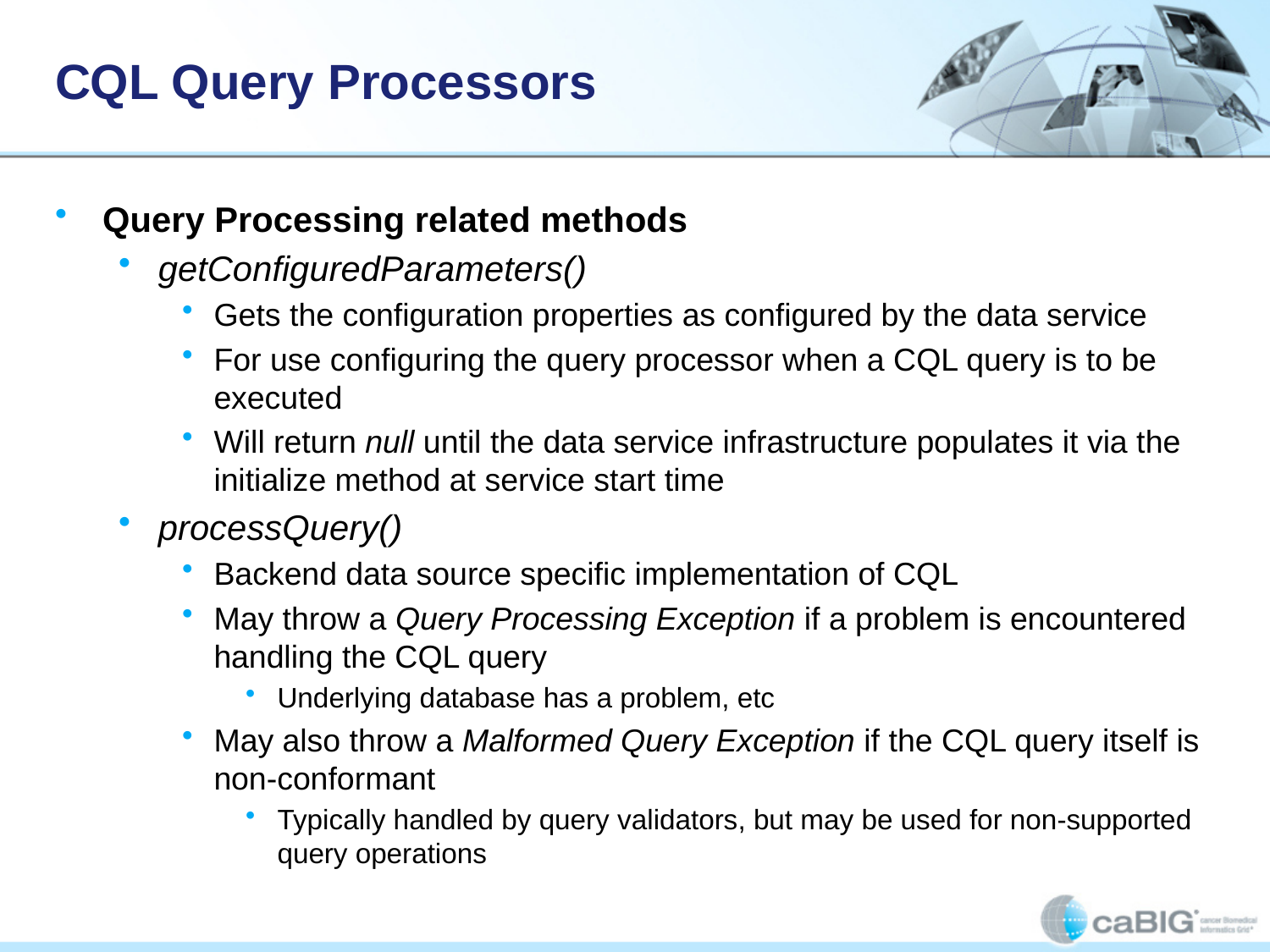

# CQL Query Processors
Query Processing related methods
getConfiguredParameters()
Gets the configuration properties as configured by the data service
For use configuring the query processor when a CQL query is to be executed
Will return null until the data service infrastructure populates it via the initialize method at service start time
processQuery()
Backend data source specific implementation of CQL
May throw a Query Processing Exception if a problem is encountered handling the CQL query
Underlying database has a problem, etc
May also throw a Malformed Query Exception if the CQL query itself is non-conformant
Typically handled by query validators, but may be used for non-supported query operations